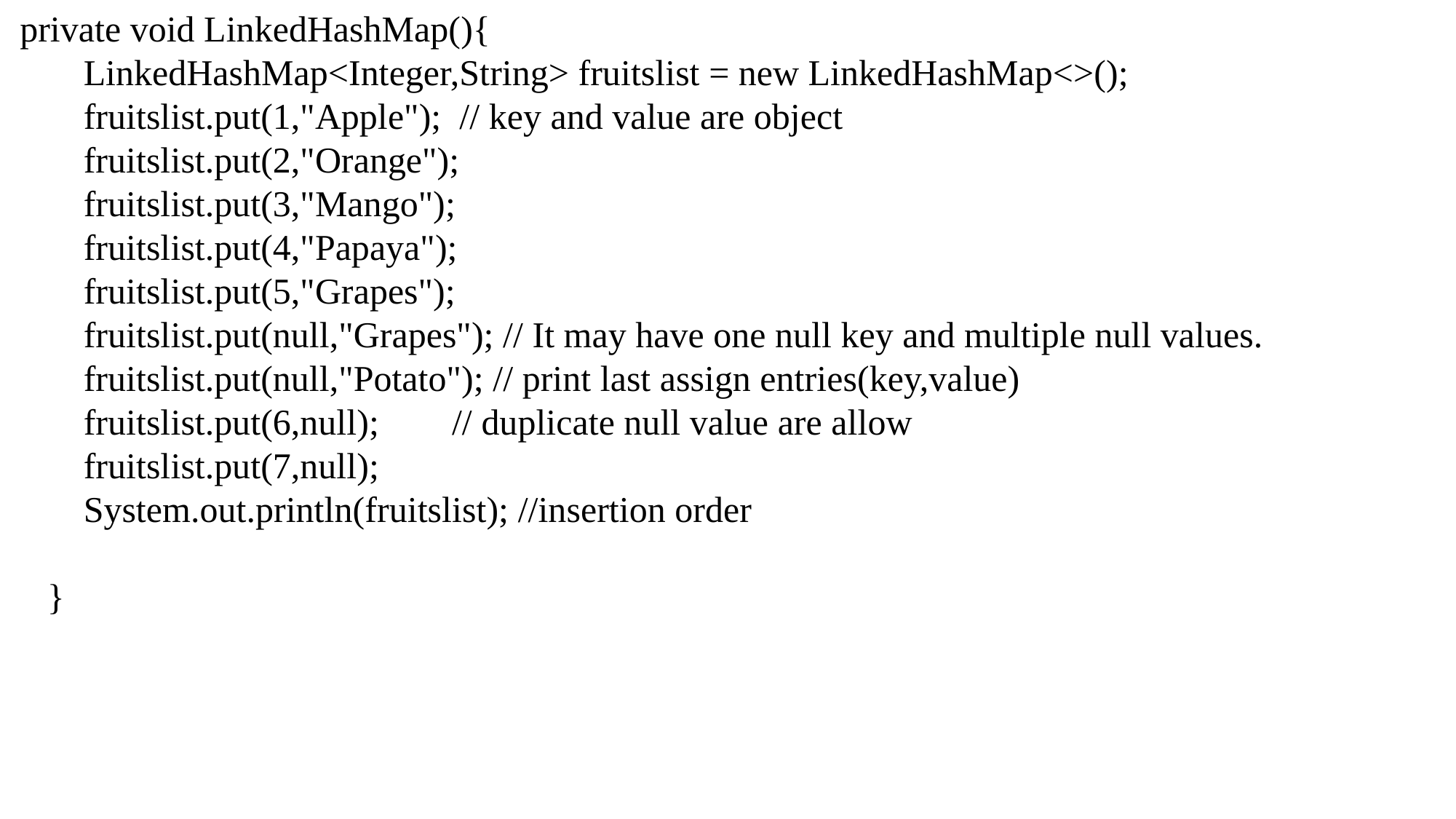

private void LinkedHashMap(){
        LinkedHashMap<Integer,String> fruitslist = new LinkedHashMap<>();
        fruitslist.put(1,"Apple");  // key and value are object
        fruitslist.put(2,"Orange");
        fruitslist.put(3,"Mango");
        fruitslist.put(4,"Papaya");
        fruitslist.put(5,"Grapes");
        fruitslist.put(null,"Grapes"); // It may have one null key and multiple null values.
        fruitslist.put(null,"Potato"); // print last assign entries(key,value)
        fruitslist.put(6,null);        // duplicate null value are allow
        fruitslist.put(7,null);
        System.out.println(fruitslist); //insertion order

    }